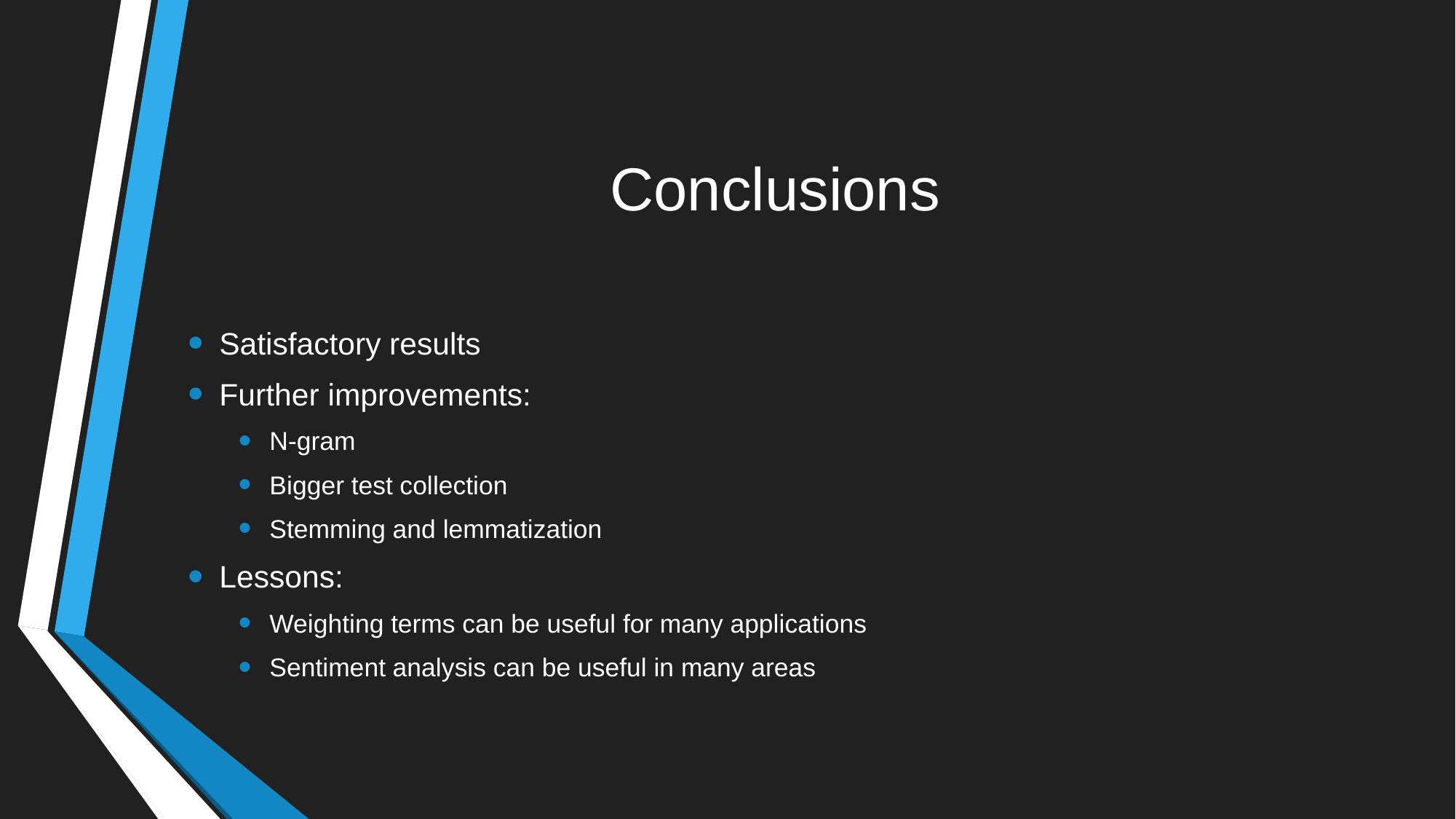

# Conclusions
Satisfactory results
Further improvements:
N-gram
Bigger test collection
Stemming and lemmatization
Lessons:
Weighting terms can be useful for many applications
Sentiment analysis can be useful in many areas